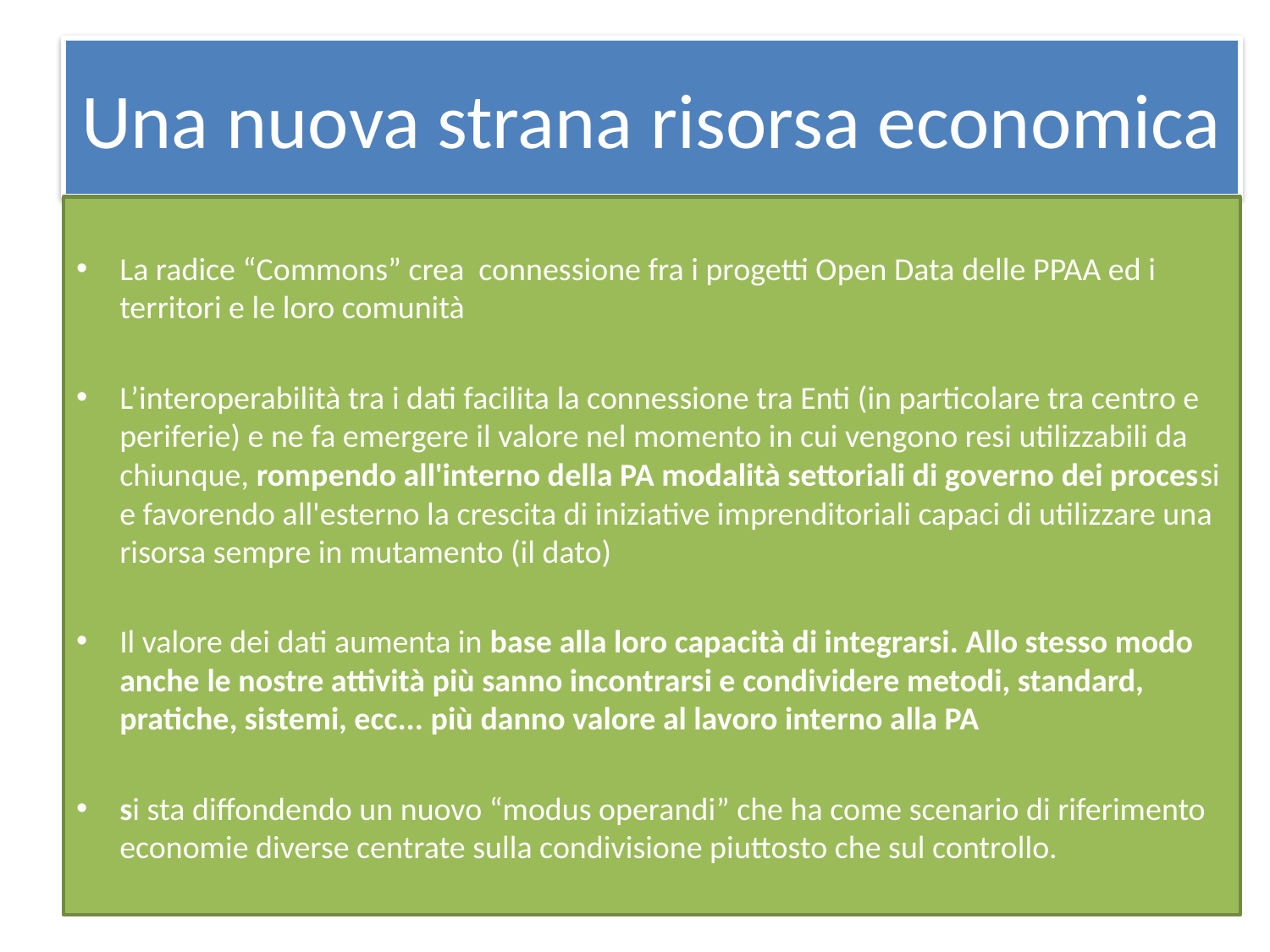

# Una nuova strana risorsa economica

La radice “Commons” crea  connessione fra i progetti Open Data delle PPAA ed i territori e le loro comunità

L’interoperabilità tra i dati facilita la connessione tra Enti (in particolare tra centro e periferie) e ne fa emergere il valore nel momento in cui vengono resi utilizzabili da chiunque, rompendo all'interno della PA modalità settoriali di governo dei processi e favorendo all'esterno la crescita di iniziative imprenditoriali capaci di utilizzare una risorsa sempre in mutamento (il dato)

Il valore dei dati aumenta in base alla loro capacità di integrarsi. Allo stesso modo anche le nostre attività più sanno incontrarsi e condividere metodi, standard, pratiche, sistemi, ecc... più danno valore al lavoro interno alla PA

si sta diffondendo un nuovo “modus operandi” che ha come scenario di riferimento economie diverse centrate sulla condivisione piuttosto che sul controllo.